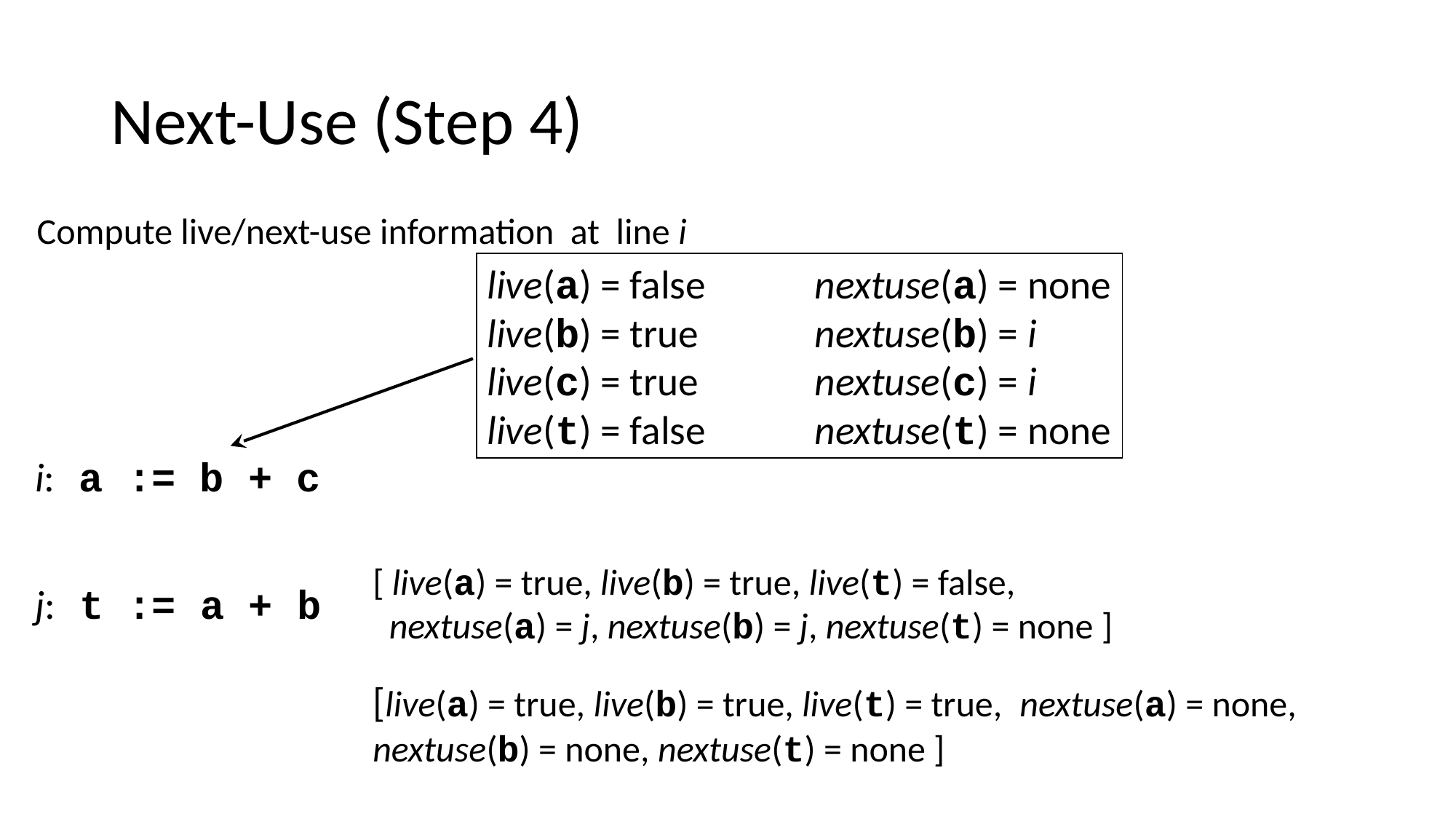

# Next-Use (Step 4)
Compute live/next-use information  at  line i
live(a) = false	nextuse(a) = none
live(b) = true		nextuse(b) = i
live(c) = true		nextuse(c) = i
live(t) = false	nextuse(t) = none

i: a := b + c
[ live(a) = true, live(b) = true, live(t) = false,
  nextuse(a) = j, nextuse(b) = j, nextuse(t) = none ]
j: t := a + b
[live(a) = true, live(b) = true, live(t) = true,  nextuse(a) = none, nextuse(b) = none, nextuse(t) = none ]